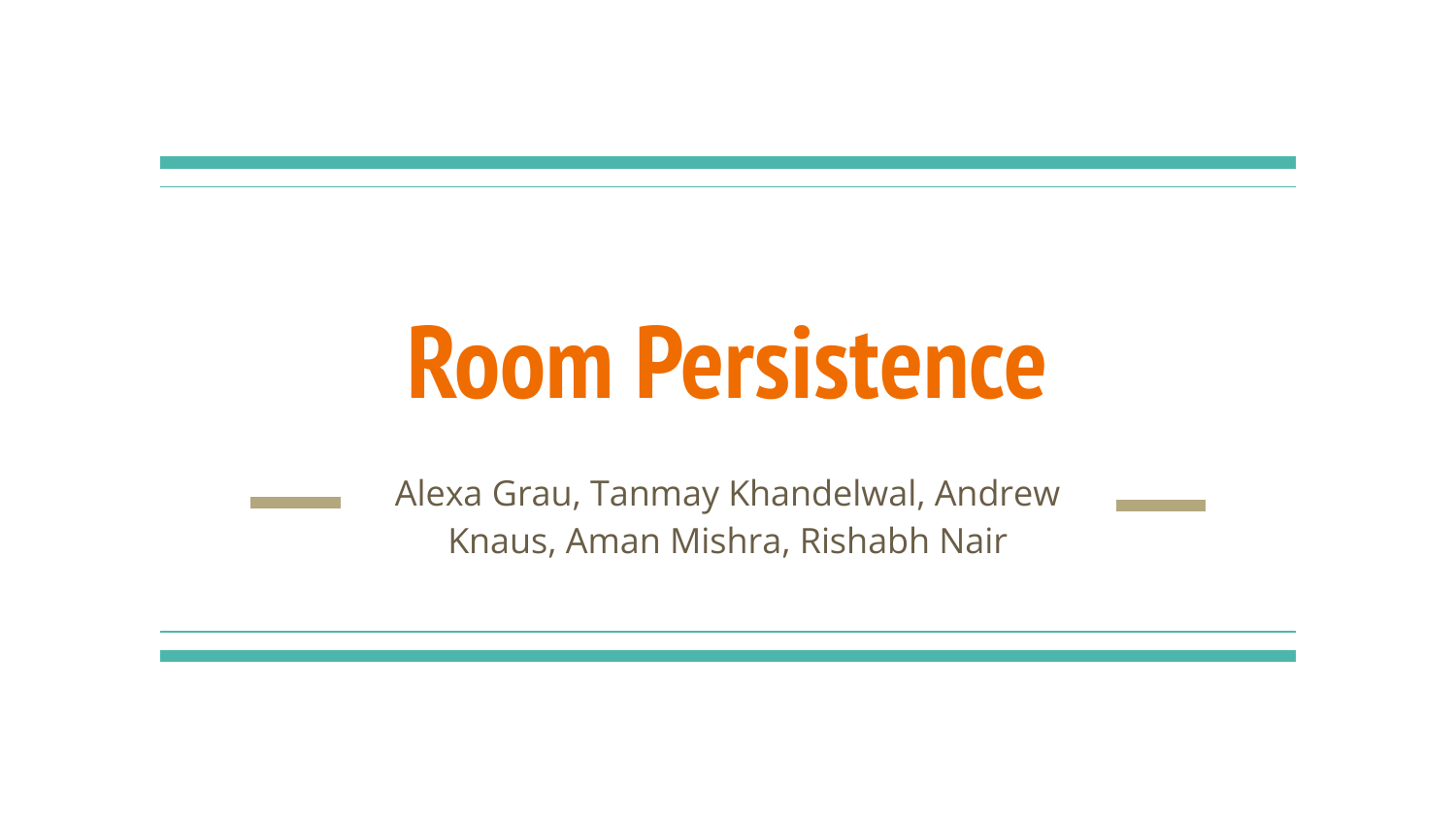

# Room Persistence
Alexa Grau, Tanmay Khandelwal, Andrew Knaus, Aman Mishra, Rishabh Nair